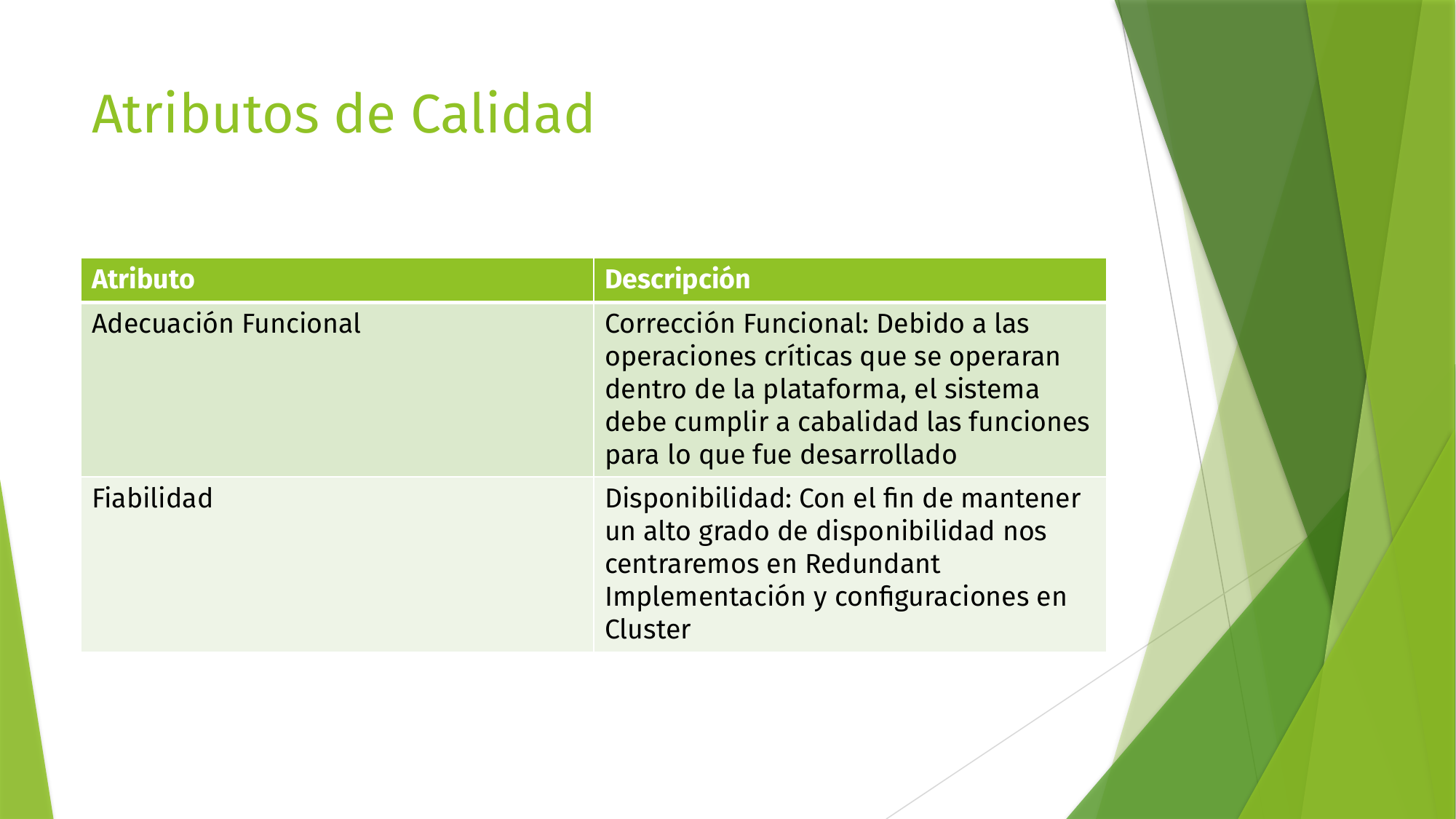

# Atributos de Calidad
| Atributo | Descripción |
| --- | --- |
| Adecuación Funcional | Corrección Funcional: Debido a las operaciones críticas que se operaran dentro de la plataforma, el sistema debe cumplir a cabalidad las funciones para lo que fue desarrollado |
| Fiabilidad | Disponibilidad: Con el fin de mantener un alto grado de disponibilidad nos centraremos en Redundant Implementación y configuraciones en Cluster |